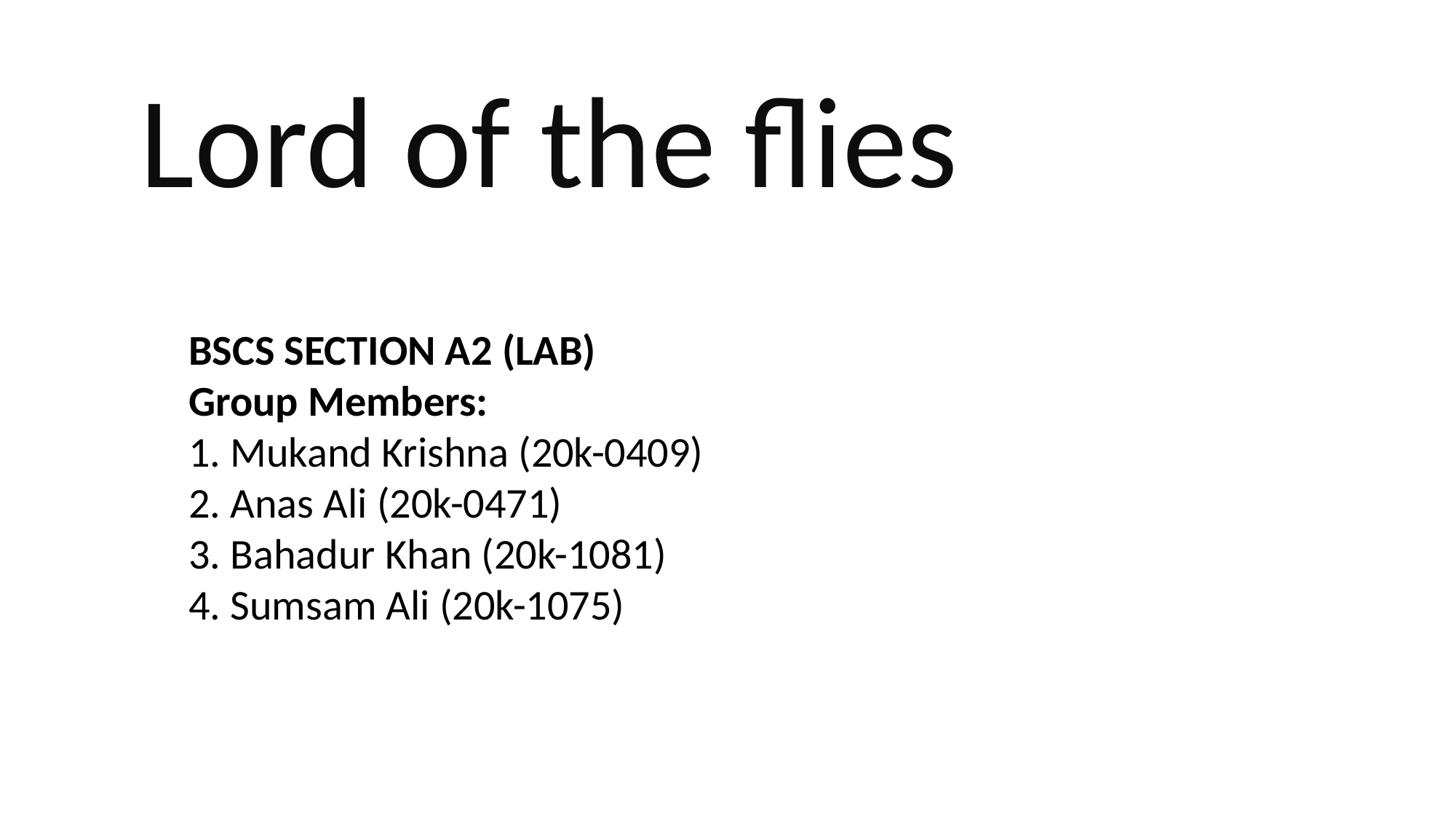

# Lord of the flies
BSCS SECTION A2 (LAB)
Group Members:
1. Mukand Krishna (20k-0409)
2. Anas Ali (20k-0471)
3. Bahadur Khan (20k-1081)
4. Sumsam Ali (20k-1075)